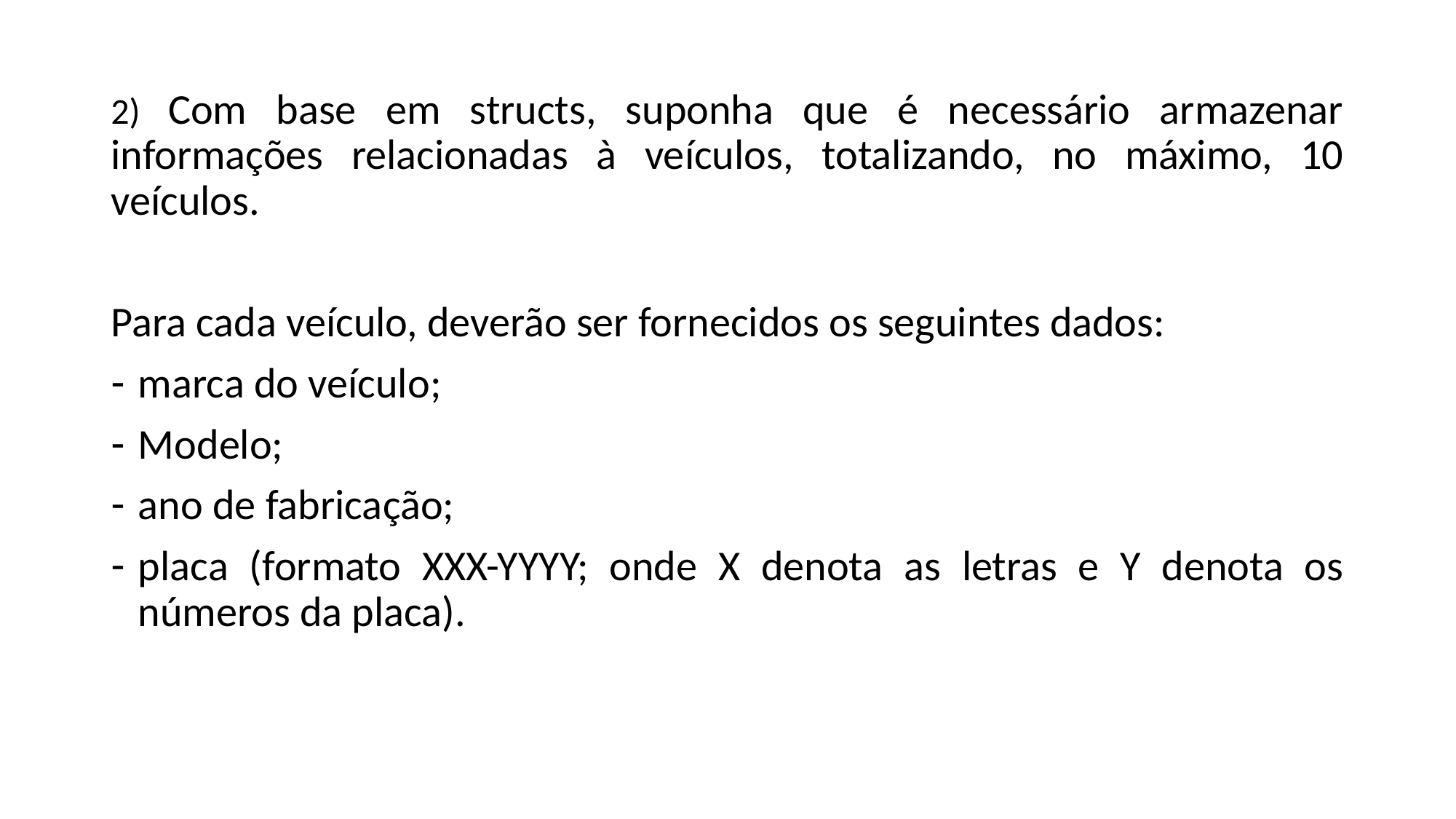

2) Com base em structs, suponha que é necessário armazenar informações relacionadas à veículos, totalizando, no máximo, 10 veículos.

Para cada veículo, deverão ser fornecidos os seguintes dados:
marca do veículo;
Modelo;
ano de fabricação;
placa (formato XXX-YYYY; onde X denota as letras e Y denota os números da placa).